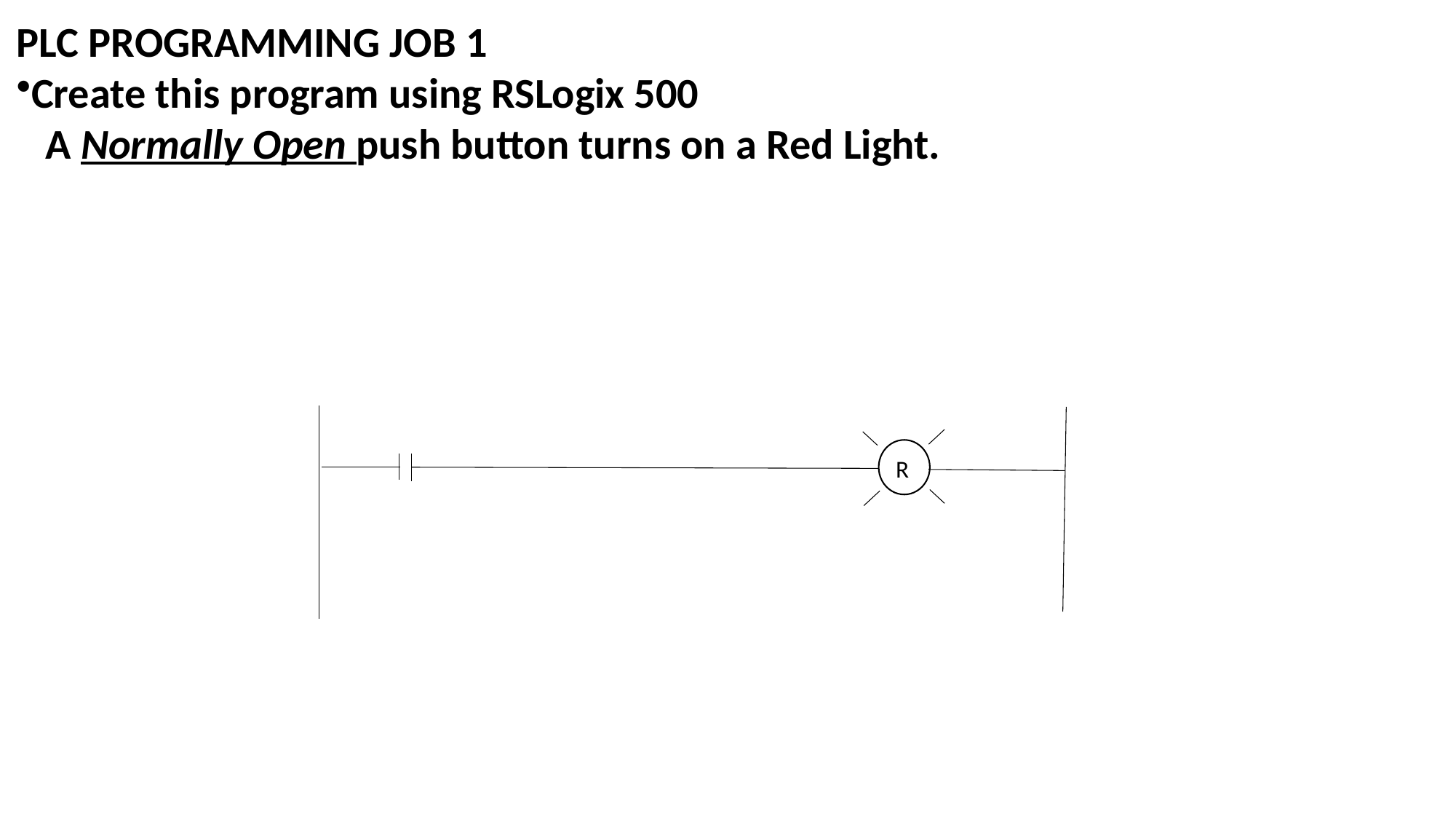

PLC PROGRAMMING JOB 1
Create this program using RSLogix 500
   A Normally Open push button turns on a Red Light.

R